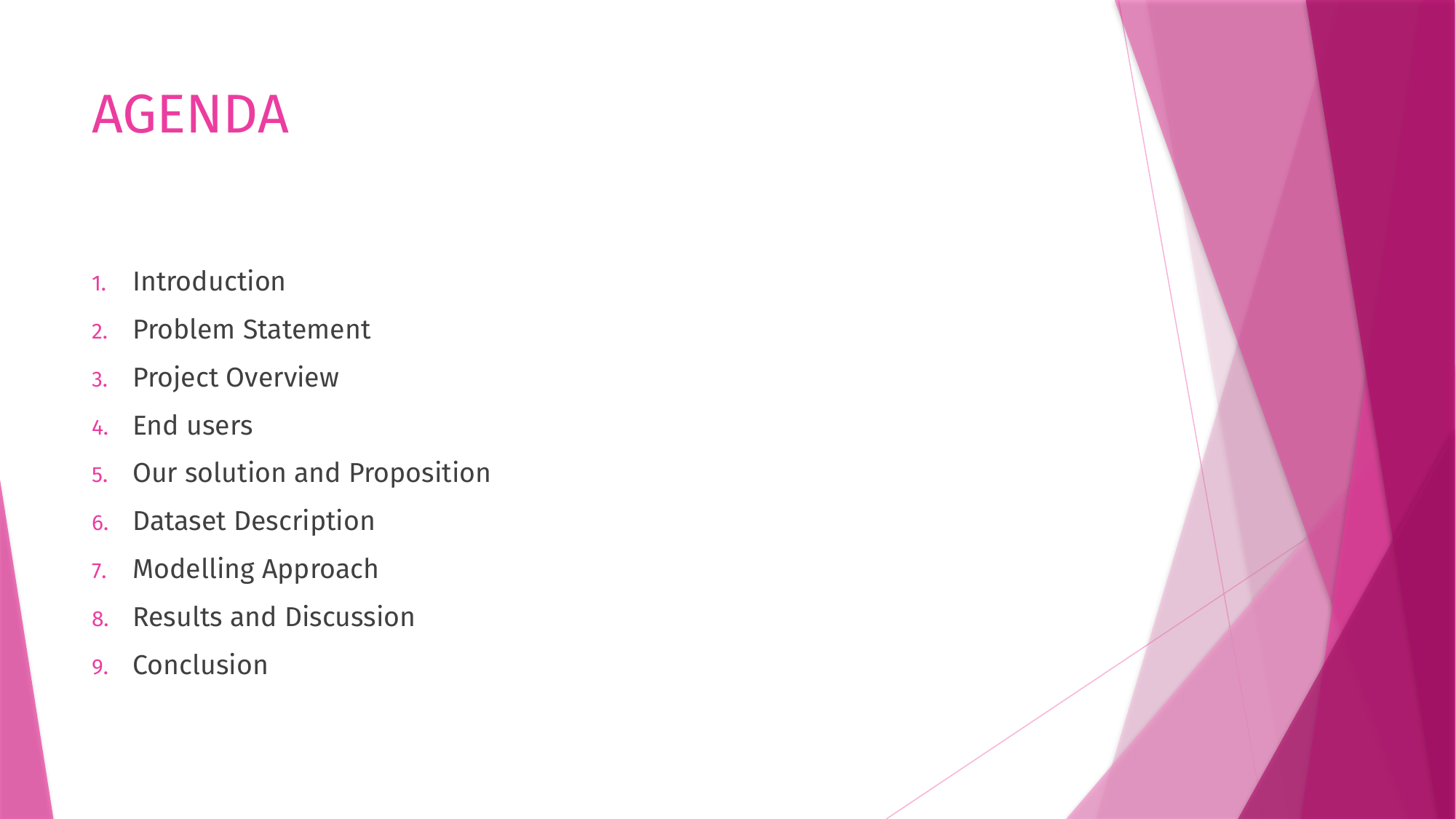

# AGENDA
Introduction
Problem Statement
Project Overview
End users
Our solution and Proposition
Dataset Description
Modelling Approach
Results and Discussion
Conclusion